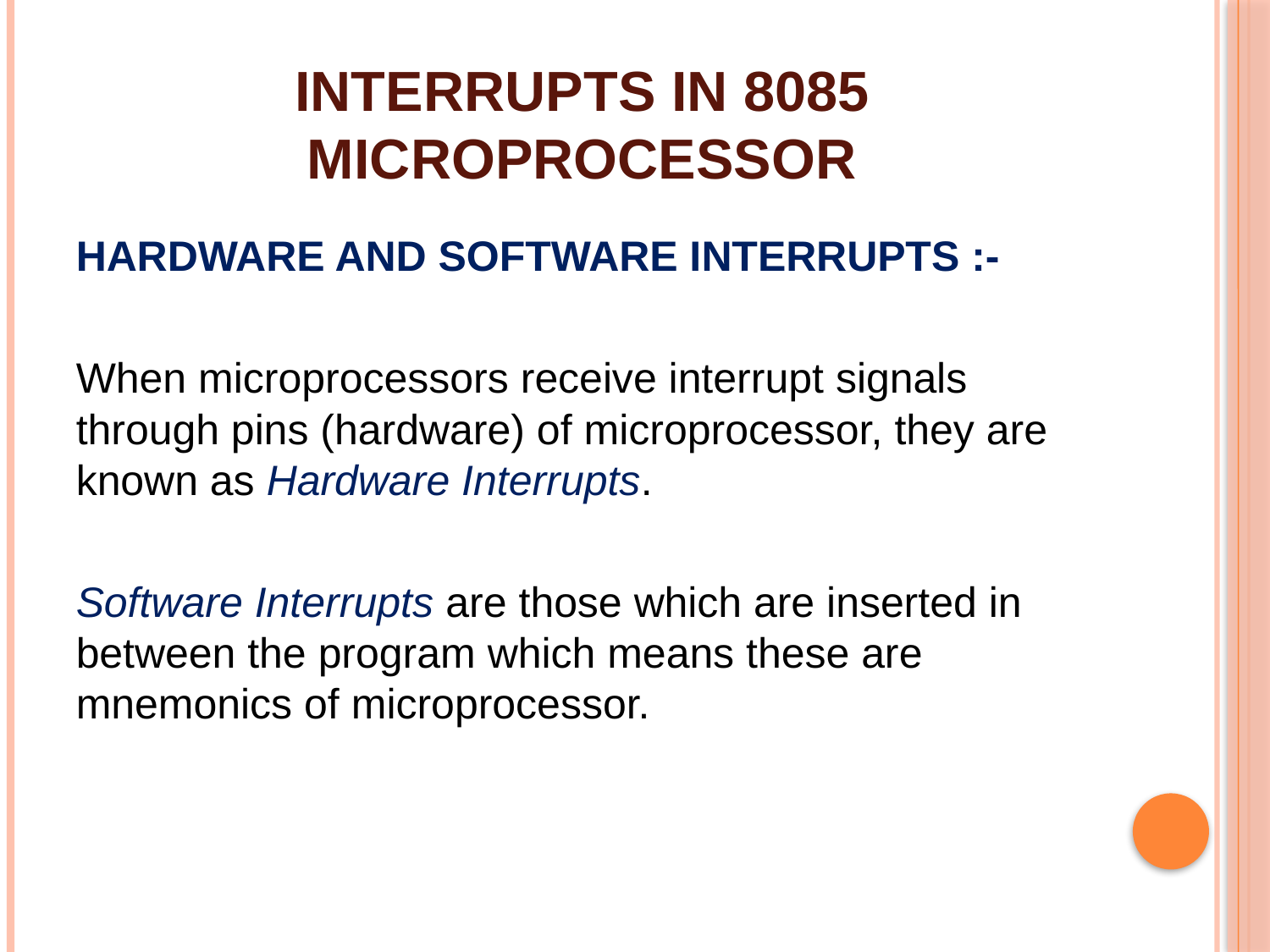

# INTERRUPTS IN 8085 MICROPROCESSOR
HARDWARE AND SOFTWARE INTERRUPTS :-

When microprocessors receive interrupt signals through pins (hardware) of microprocessor, they are known as Hardware Interrupts.

Software Interrupts are those which are inserted in between the program which means these are mnemonics of microprocessor.